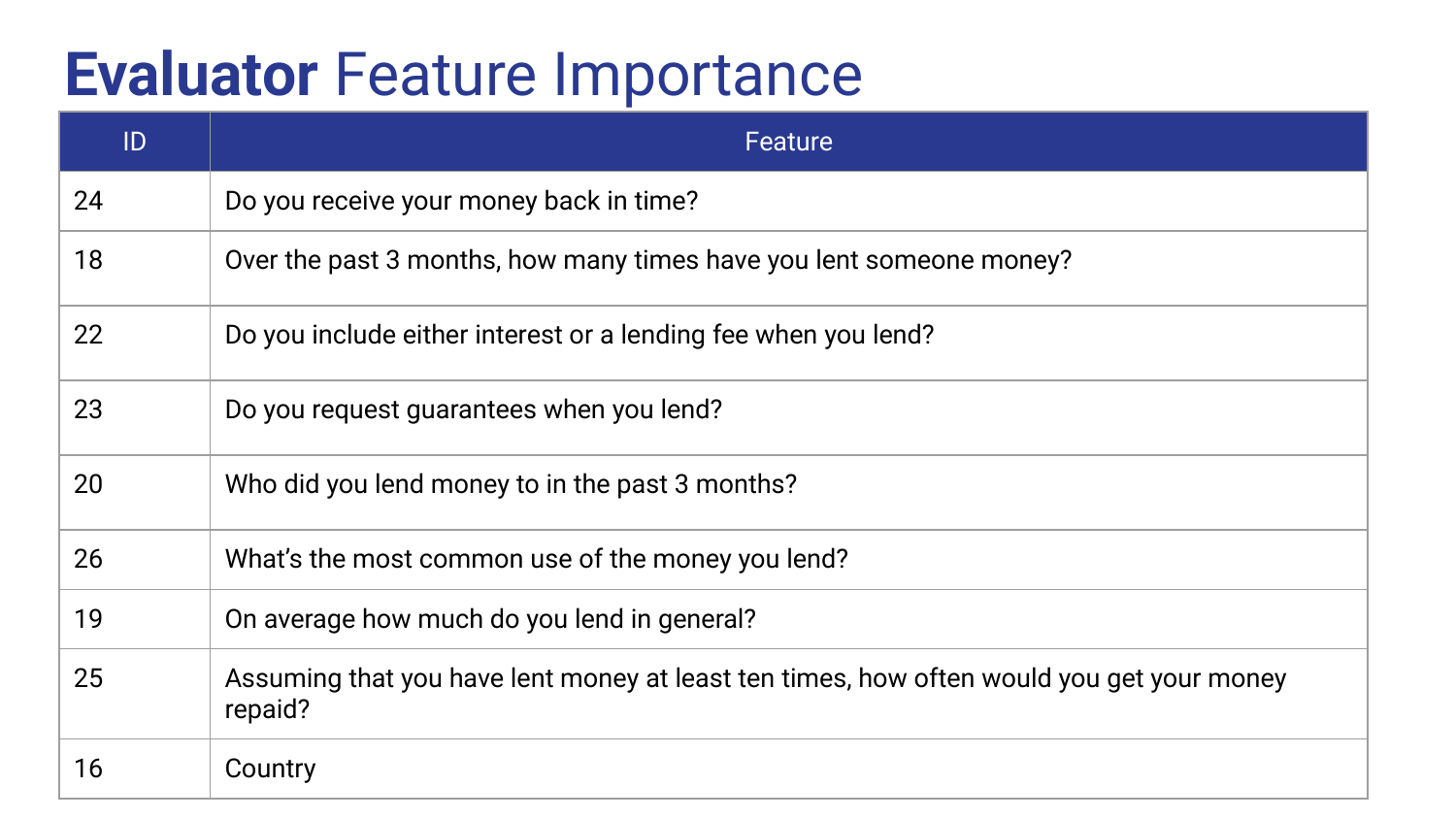

Evaluator Feature Importance
| ID | Feature |
| --- | --- |
| 24 | Do you receive your money back in time? |
| 18 | Over the past 3 months, how many times have you lent someone money? |
| 22 | Do you include either interest or a lending fee when you lend? |
| 23 | Do you request guarantees when you lend? |
| 20 | Who did you lend money to in the past 3 months? |
| 26 | What’s the most common use of the money you lend? |
| 19 | On average how much do you lend in general? |
| 25 | Assuming that you have lent money at least ten times, how often would you get your money repaid? |
| 16 | Country |